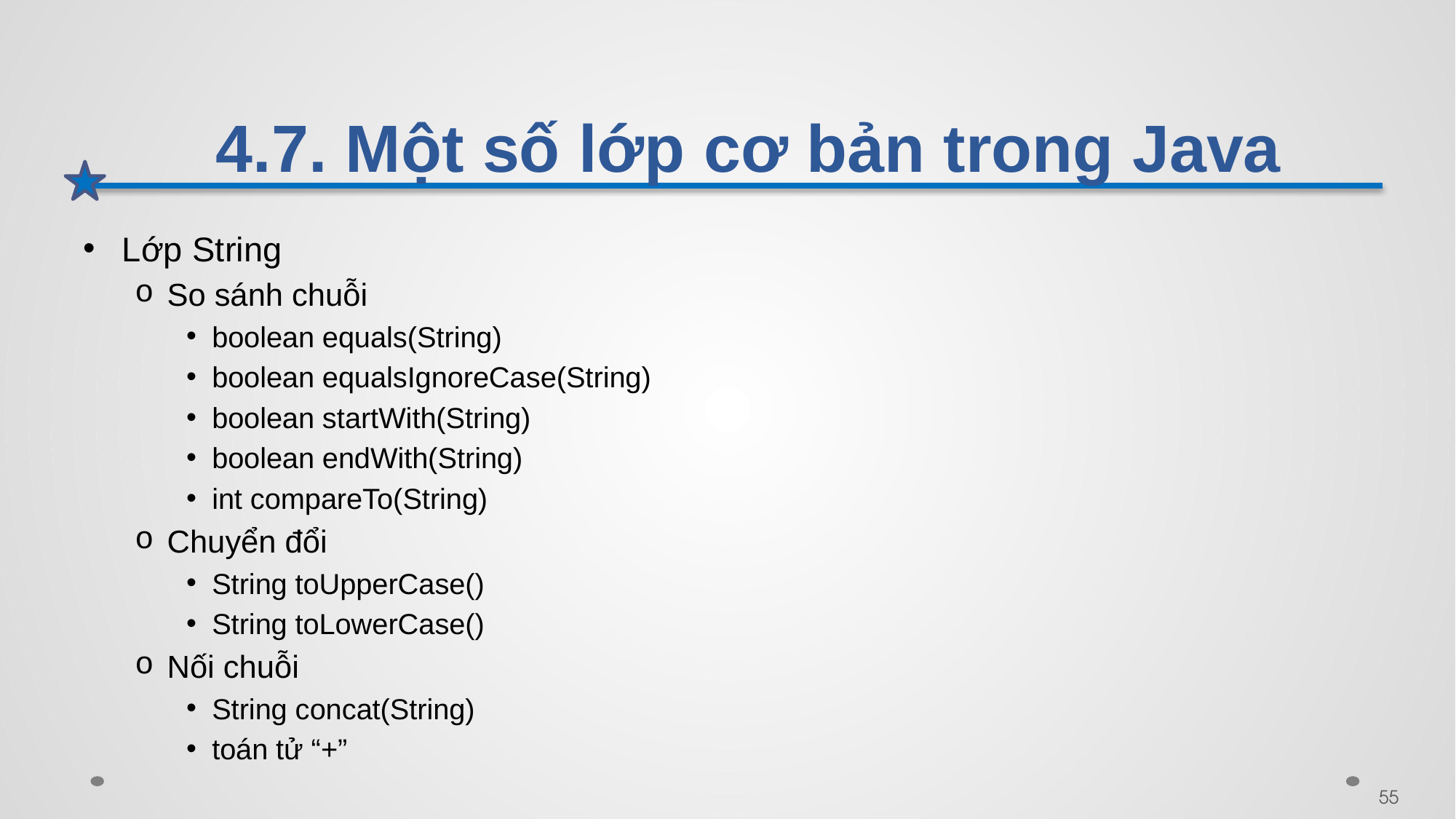

# 4.7. Một số lớp cơ bản trong Java
Lớp String
So sánh chuỗi
boolean equals(String)
boolean equalsIgnoreCase(String)
boolean startWith(String)
boolean endWith(String)
int compareTo(String)
Chuyển đổi
String toUpperCase()
String toLowerCase()
Nối chuỗi
String concat(String)
toán tử “+”
55